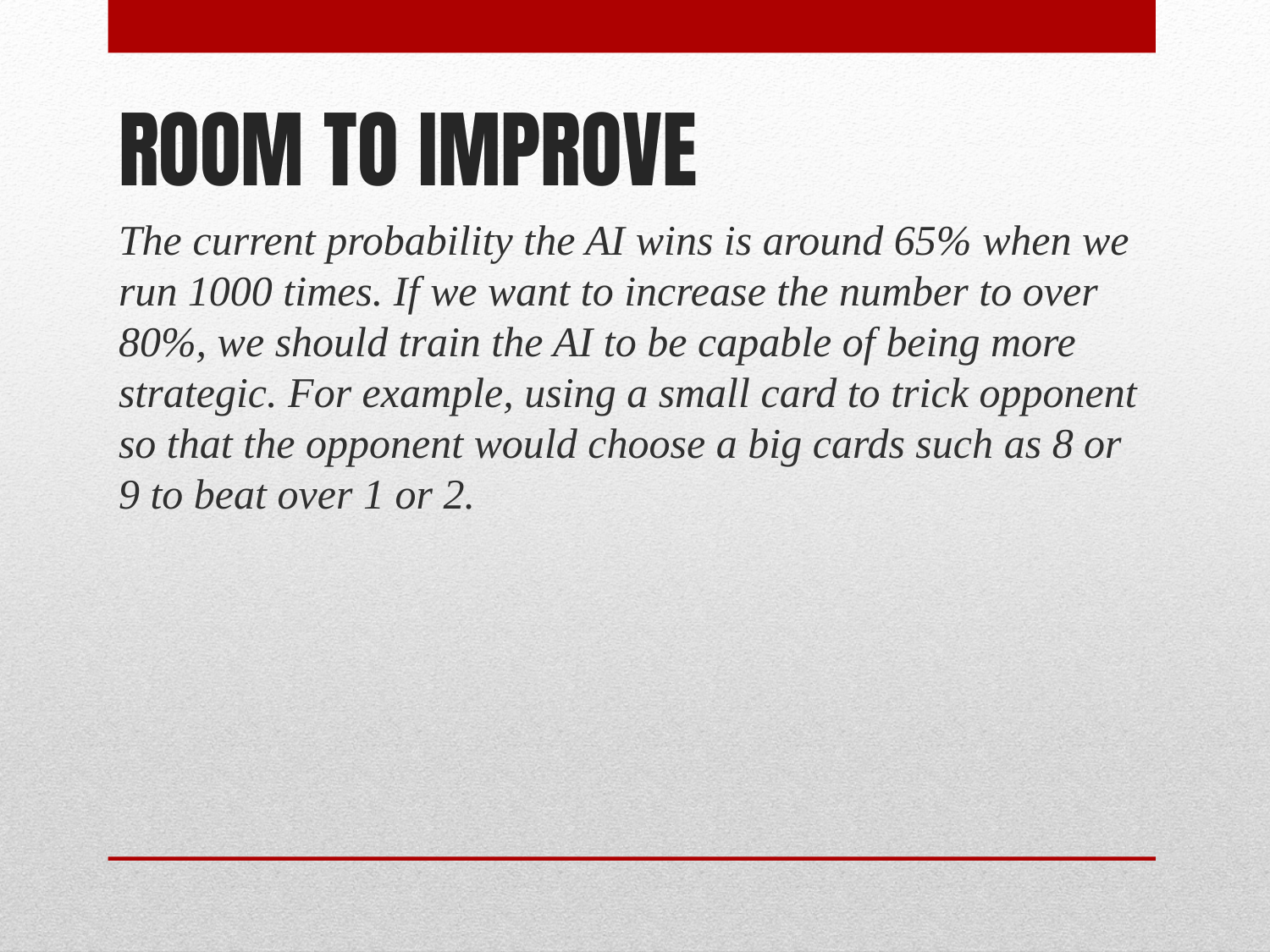

# ROOM TO IMPROVE
The current probability the AI wins is around 65% when we run 1000 times. If we want to increase the number to over 80%, we should train the AI to be capable of being more strategic. For example, using a small card to trick opponent so that the opponent would choose a big cards such as 8 or 9 to beat over 1 or 2.